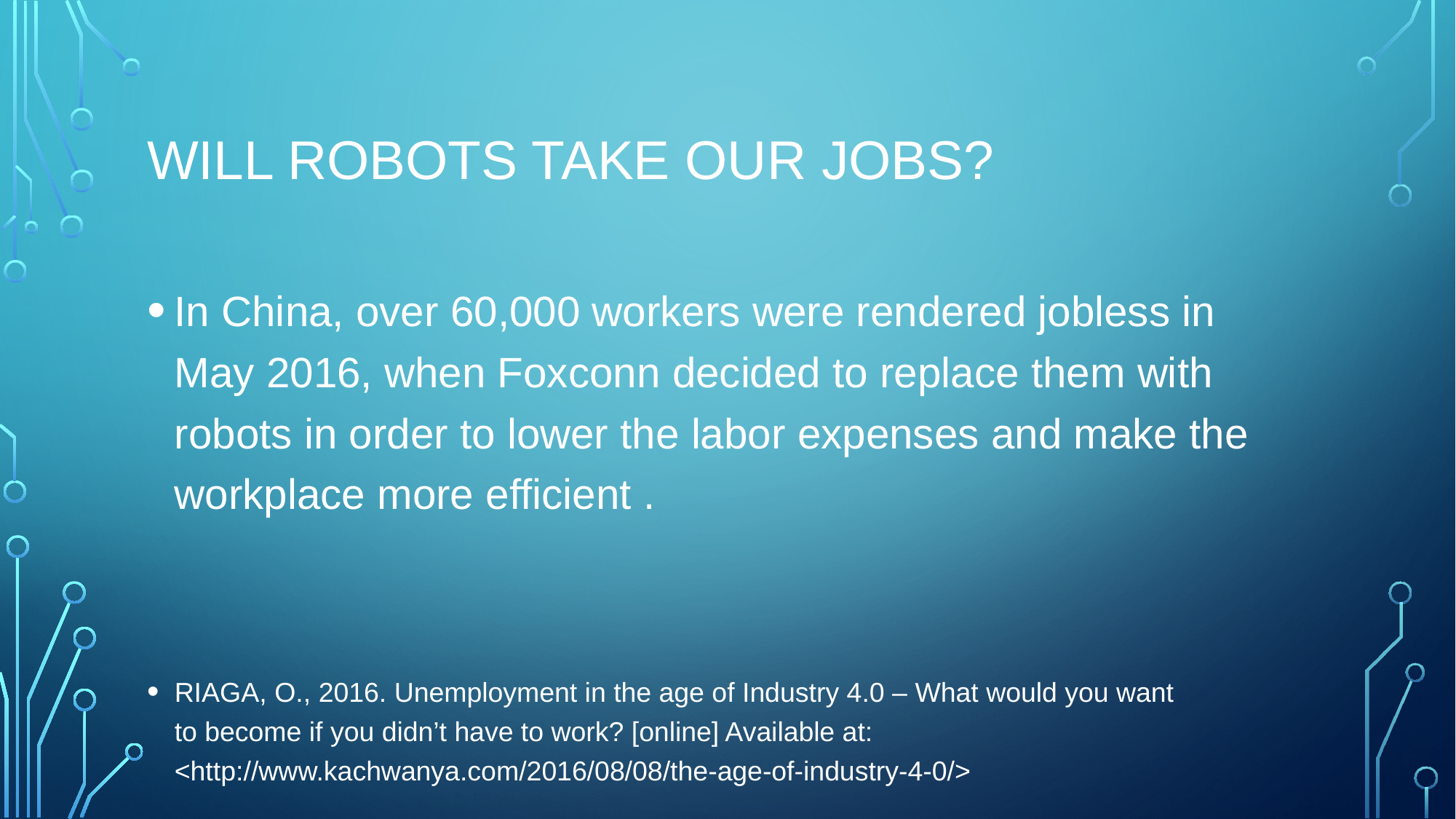

# Wıll robots take our jobs?
In China, over 60,000 workers were rendered jobless in May 2016, when Foxconn decided to replace them with robots in order to lower the labor expenses and make the workplace more efficient .

RIAGA, O., 2016. Unemployment in the age of Industry 4.0 – What would you want to become if you didn’t have to work? [online] Available at: <http://www.kachwanya.com/2016/08/08/the-age-of-industry-4-0/>